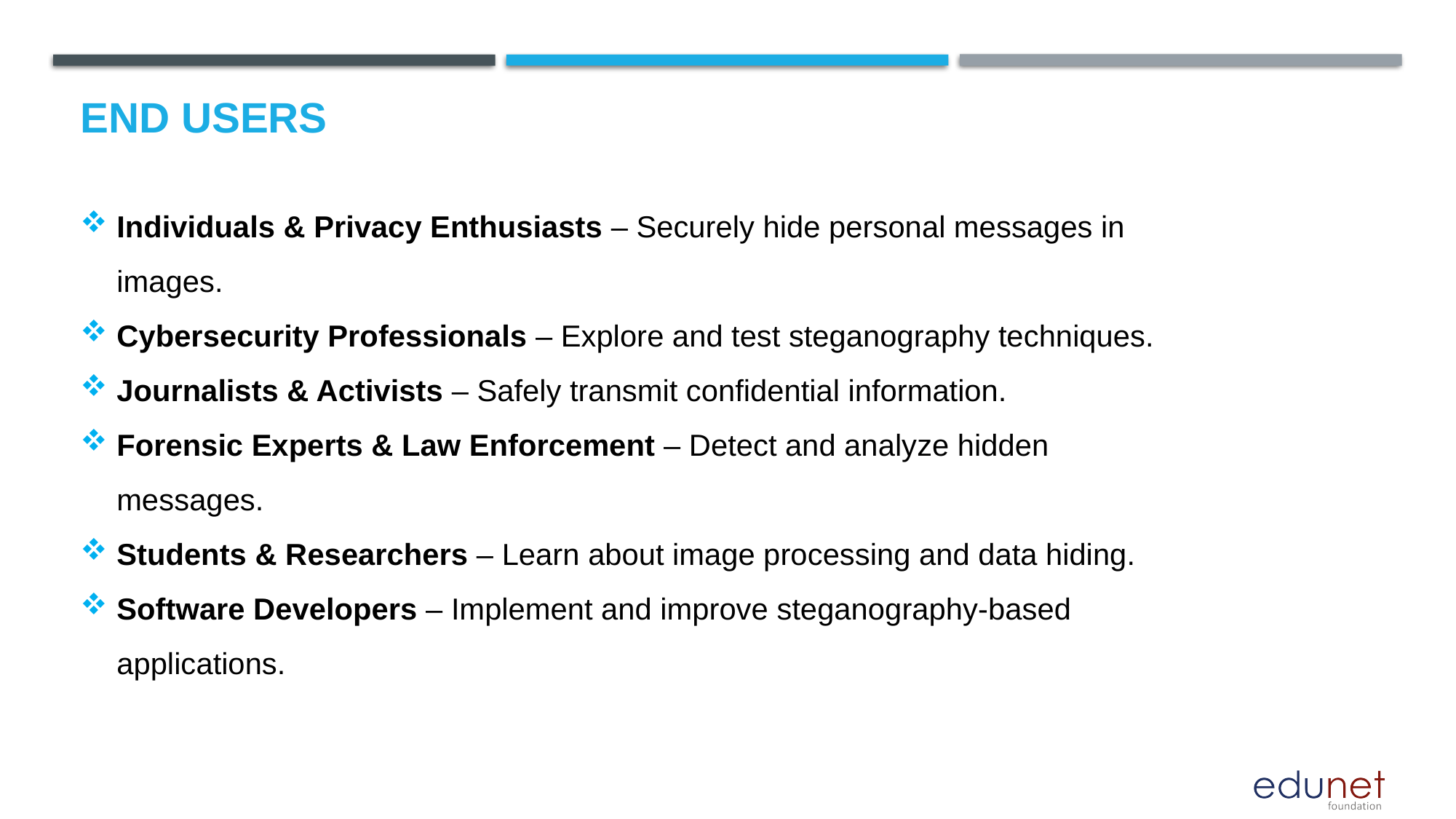

# End users
Individuals & Privacy Enthusiasts – Securely hide personal messages in images.
Cybersecurity Professionals – Explore and test steganography techniques.
Journalists & Activists – Safely transmit confidential information.
Forensic Experts & Law Enforcement – Detect and analyze hidden messages.
Students & Researchers – Learn about image processing and data hiding.
Software Developers – Implement and improve steganography-based applications.